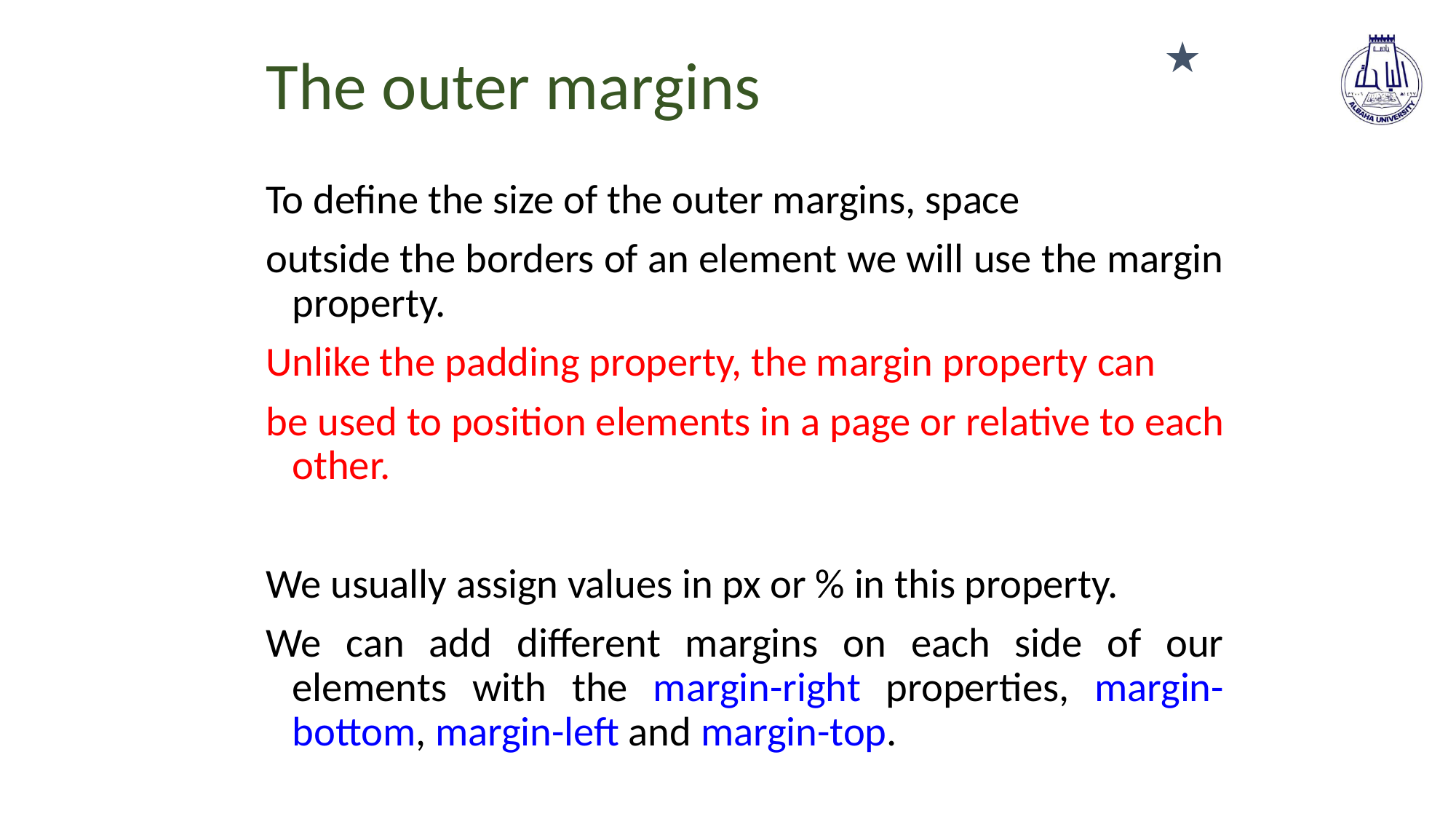

★
# The outer margins
To define the size of the outer margins, space
outside the borders of an element we will use the margin property.
Unlike the padding property, the margin property can
be used to position elements in a page or relative to each other.

We usually assign values in px or % in this property.
We can add different margins on each side of our elements with the margin-right properties, margin-bottom, margin-left and margin-top.